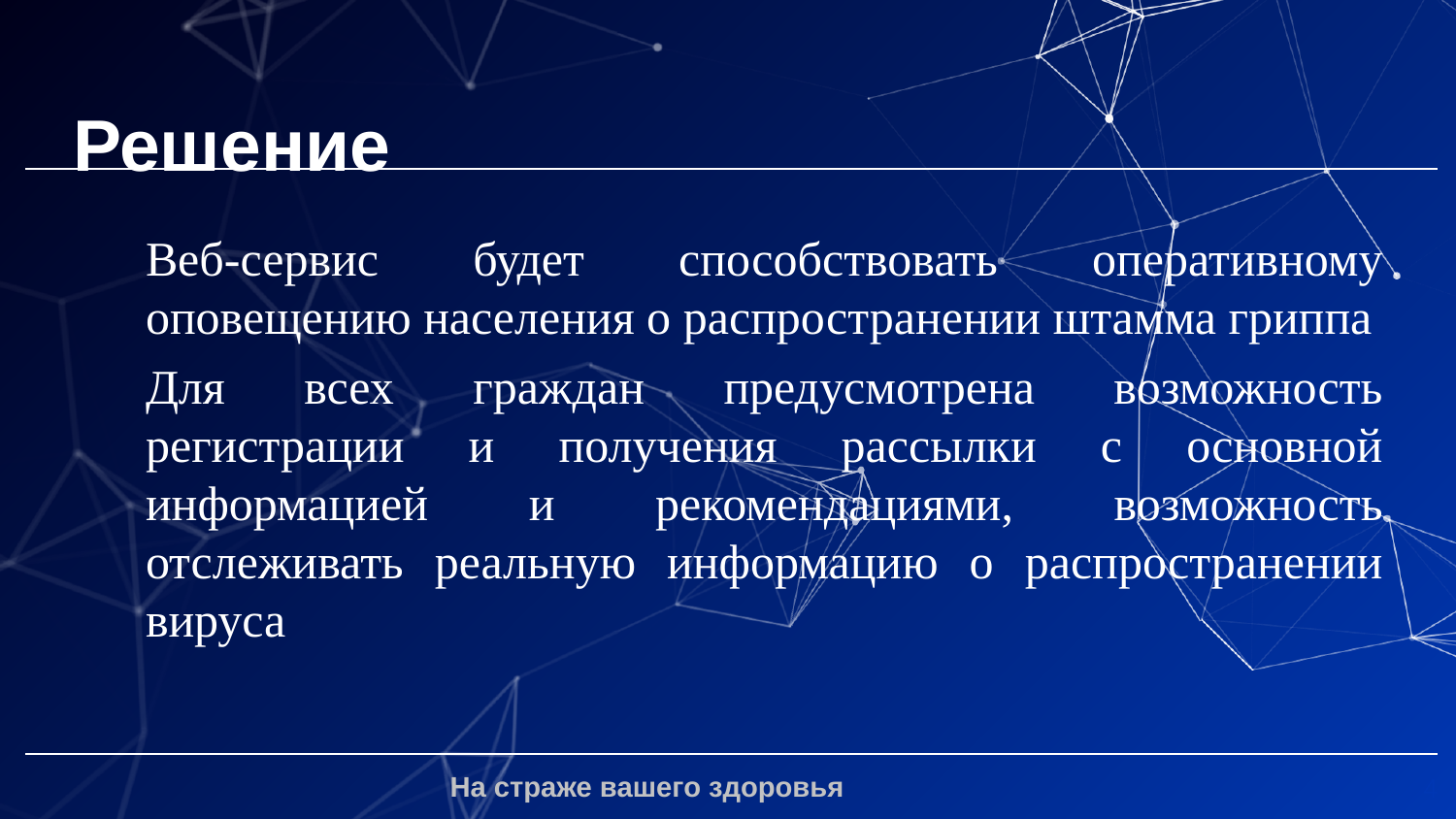

# Решение
Веб-сервис будет способствовать оперативному оповещению населения о распространении штамма гриппа
Для всех граждан предусмотрена возможность регистрации и получения рассылки с основной информацией и рекомендациями, возможность отслеживать реальную информацию о распространении вируса
4
На страже вашего здоровья